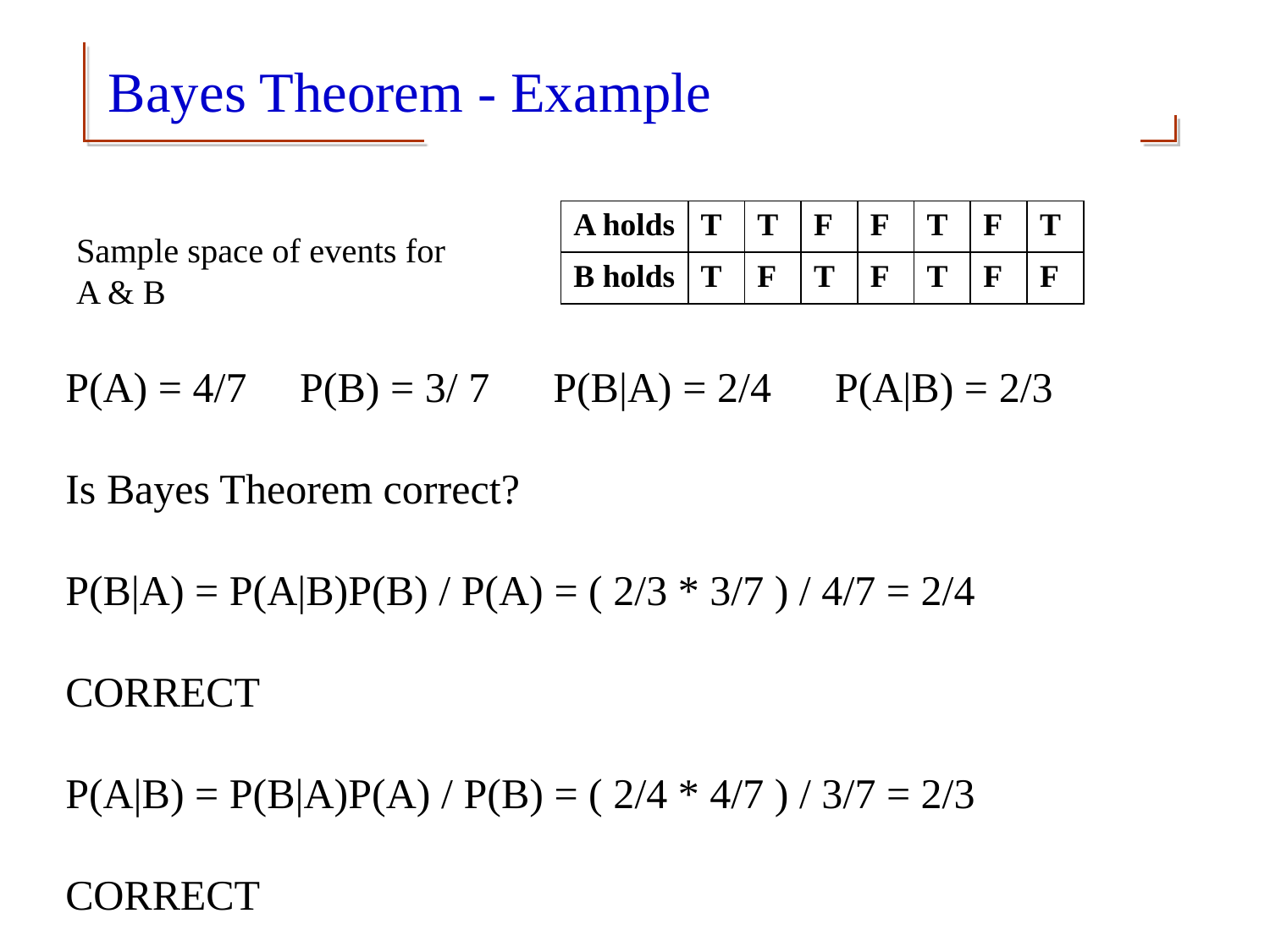

# Bayes Theorem - Example
| A holds | T | T | F | F | T | F | T |
| --- | --- | --- | --- | --- | --- | --- | --- |
| B holds | T | F | T | F | T | F | F |
Sample space of events for A & B

P(A) = 4/7     P(B) = 3/ 7      P(B|A) = 2/4      P(A|B) = 2/3

Is Bayes Theorem correct?

P(B|A) = P(A|B)P(B) / P(A) = ( 2/3 * 3/7 ) / 4/7 = 2/4

CORRECT

P(A|B) = P(B|A)P(A) / P(B) = ( 2/4 * 4/7 ) / 3/7 = 2/3

CORRECT